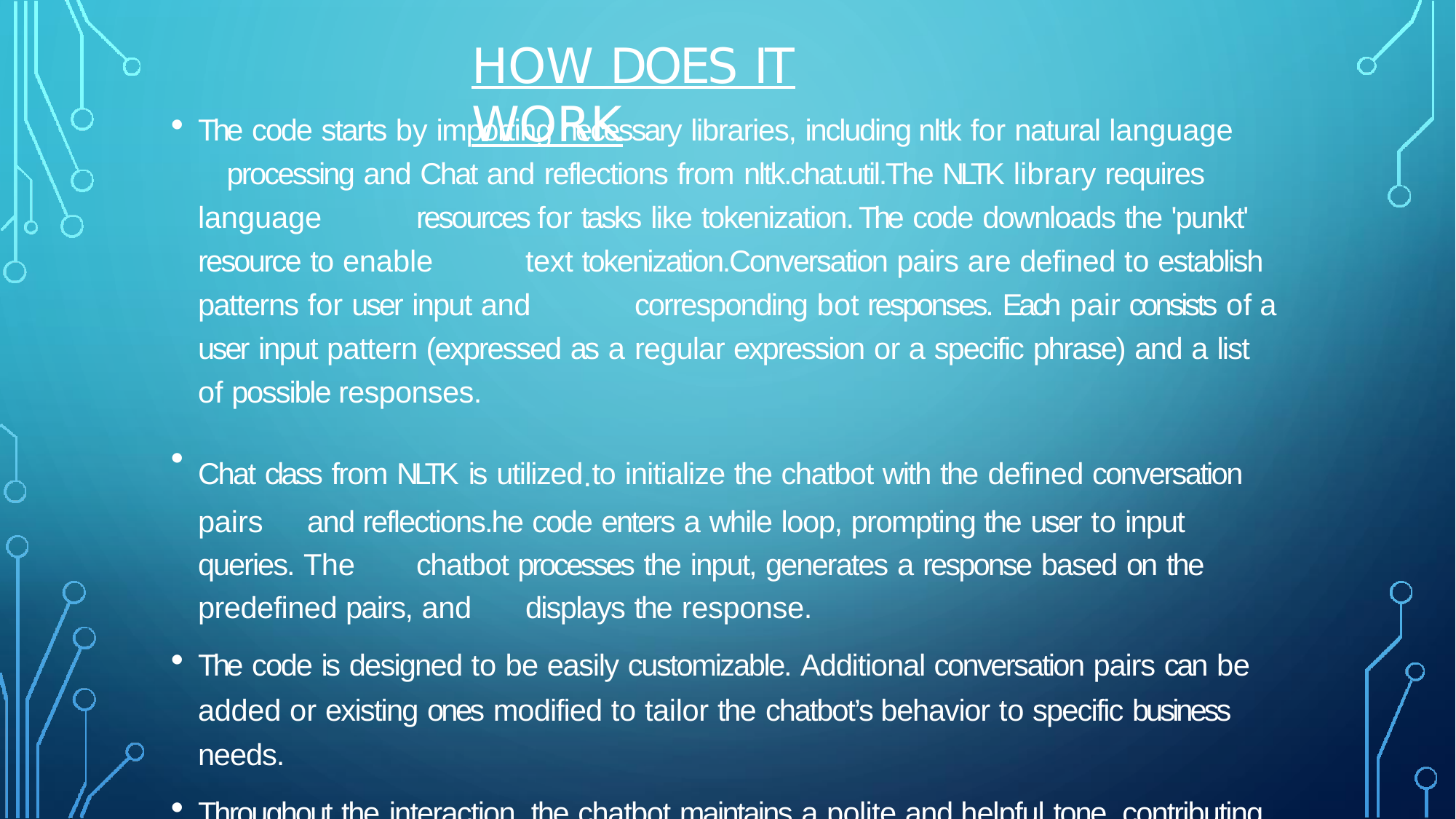

# HOW DOES IT WORK
The code starts by importing necessary libraries, including nltk for natural language 	processing and Chat and reflections from nltk.chat.util.The NLTK library requires language 	resources for tasks like tokenization. The code downloads the 'punkt' resource to enable 	text tokenization.Conversation pairs are defined to establish patterns for user input and 	corresponding bot responses. Each pair consists of a user input pattern (expressed as a 	regular expression or a specific phrase) and a list of possible responses.
Chat class from NLTK is utilized.to initialize the chatbot with the defined conversation pairs 	and reflections.he code enters a while loop, prompting the user to input queries. The 	chatbot processes the input, generates a response based on the predefined pairs, and 	displays the response.
The code is designed to be easily customizable. Additional conversation pairs can be 	added or existing ones modified to tailor the chatbot’s behavior to specific business needs.
Throughout the interaction, the chatbot maintains a polite and helpful tone, contributing to a 	positive user experiences